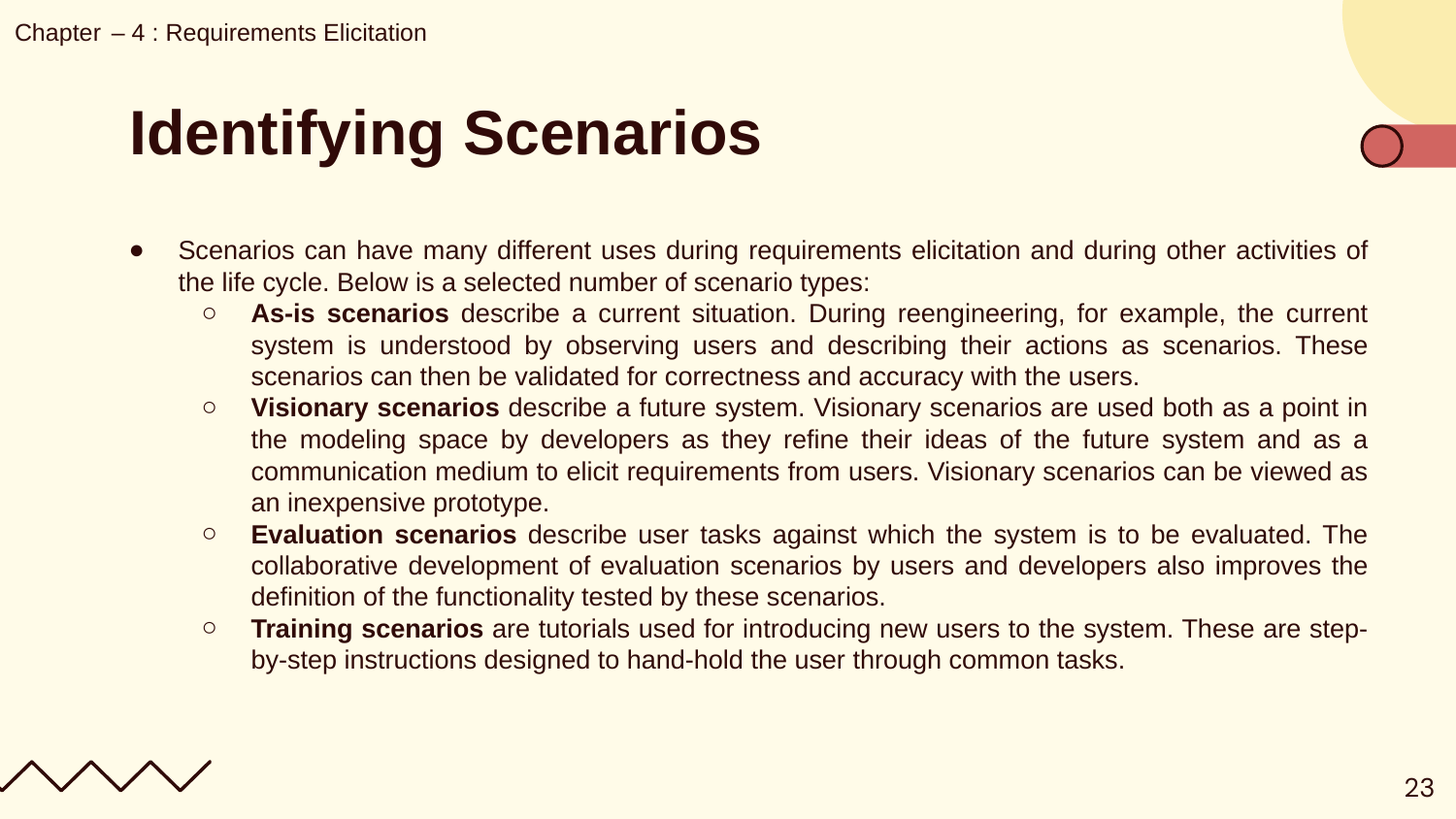

Chapter – 4 : Requirements Elicitation
# Identifying Scenarios
Scenarios can have many different uses during requirements elicitation and during other activities of the life cycle. Below is a selected number of scenario types:
As-is scenarios describe a current situation. During reengineering, for example, the current system is understood by observing users and describing their actions as scenarios. These scenarios can then be validated for correctness and accuracy with the users.
Visionary scenarios describe a future system. Visionary scenarios are used both as a point in the modeling space by developers as they refine their ideas of the future system and as a communication medium to elicit requirements from users. Visionary scenarios can be viewed as an inexpensive prototype.
Evaluation scenarios describe user tasks against which the system is to be evaluated. The collaborative development of evaluation scenarios by users and developers also improves the definition of the functionality tested by these scenarios.
Training scenarios are tutorials used for introducing new users to the system. These are step-by-step instructions designed to hand-hold the user through common tasks.
23